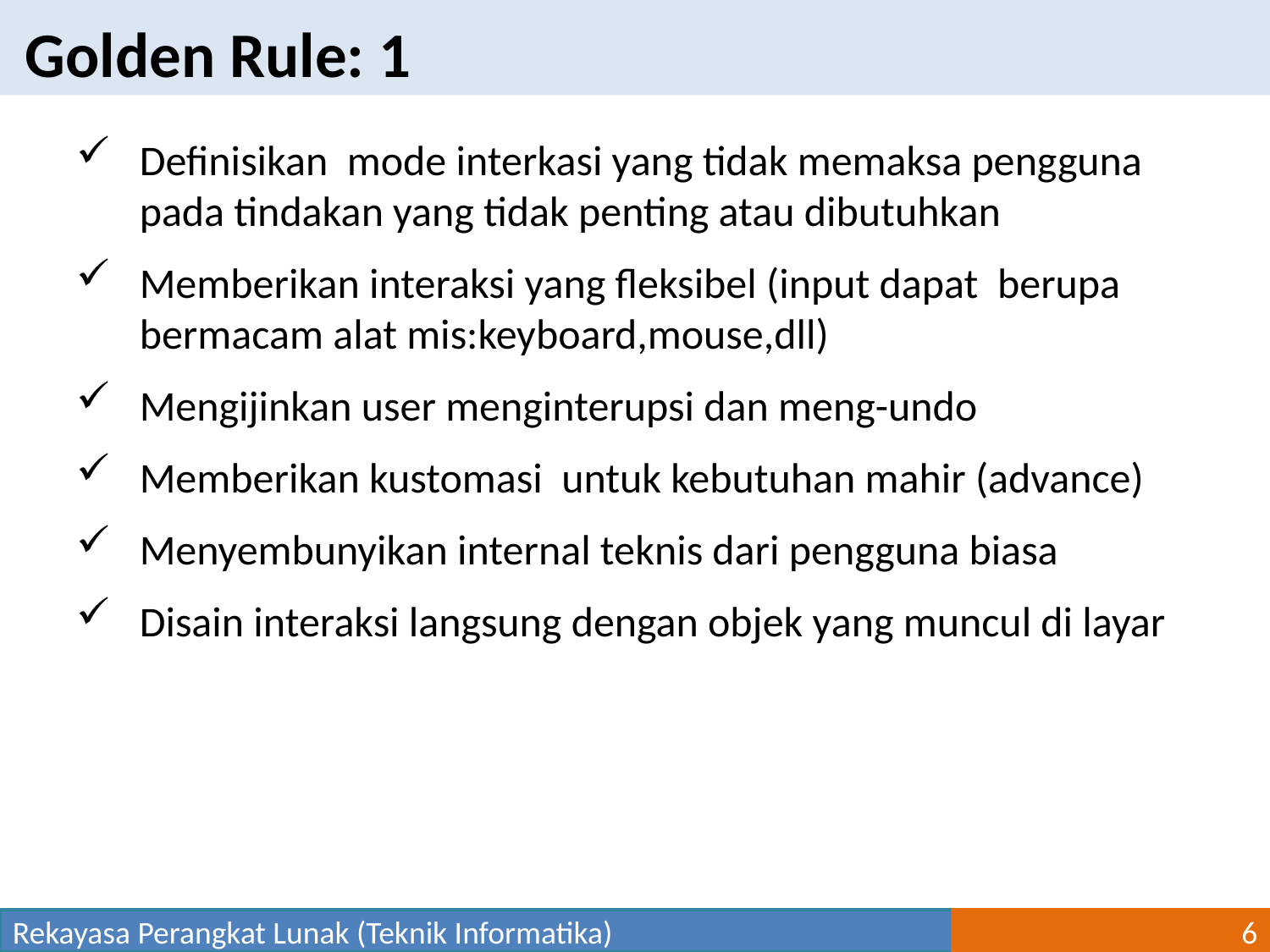

Golden Rule: 1
Definisikan  mode interkasi yang tidak memaksa pengguna pada tindakan yang tidak penting atau dibutuhkan
Memberikan interaksi yang fleksibel (input dapat  berupa bermacam alat mis:keyboard,mouse,dll)
Mengijinkan user menginterupsi dan meng-undo
Memberikan kustomasi  untuk kebutuhan mahir (advance)
Menyembunyikan internal teknis dari pengguna biasa
Disain interaksi langsung dengan objek yang muncul di layar
Rekayasa Perangkat Lunak (Teknik Informatika)
6